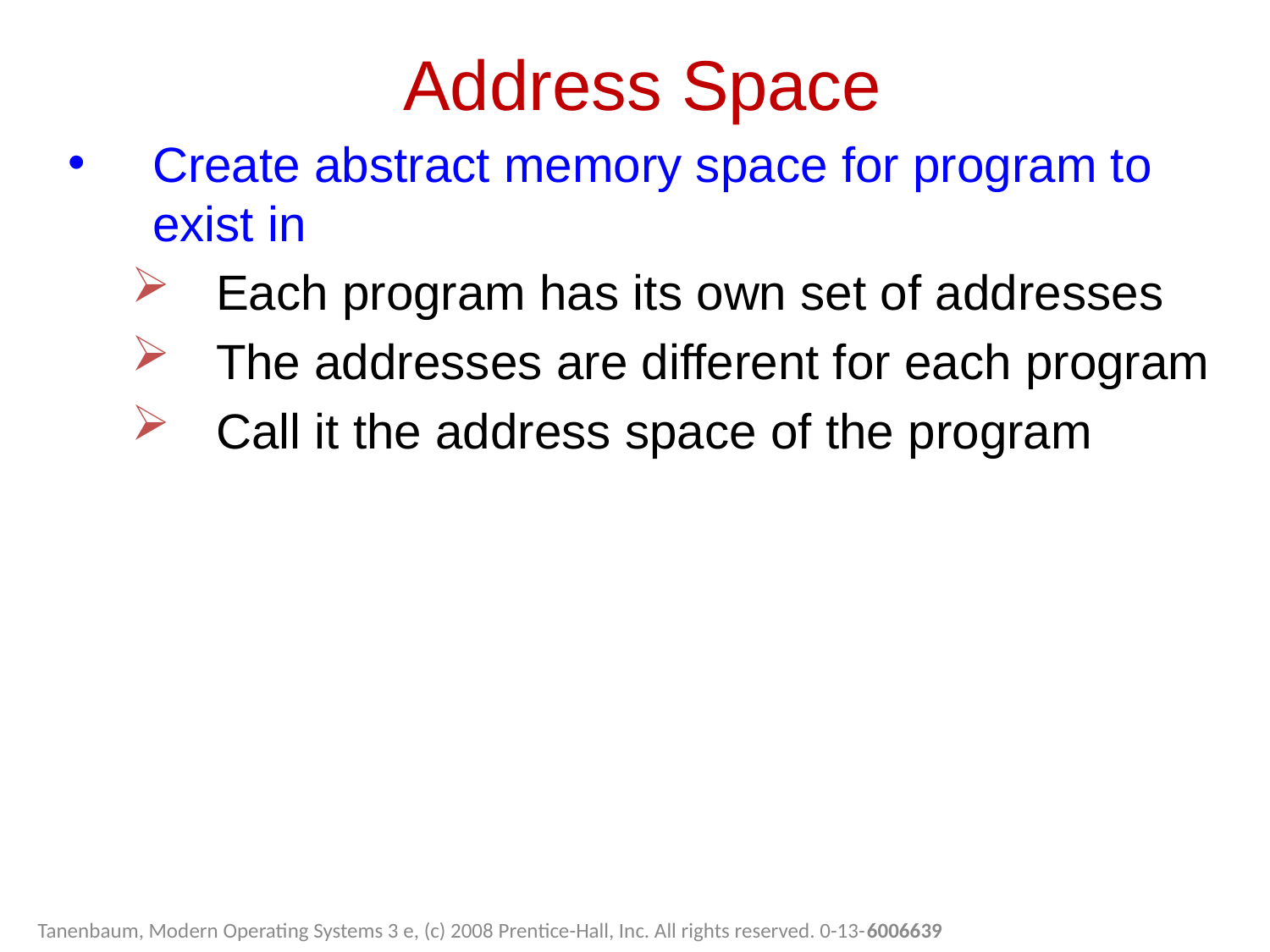

Address Space
Create abstract memory space for program to exist in
Each program has its own set of addresses
The addresses are different for each program
Call it the address space of the program
Tanenbaum, Modern Operating Systems 3 e, (c) 2008 Prentice-Hall, Inc. All rights reserved. 0-13-6006639